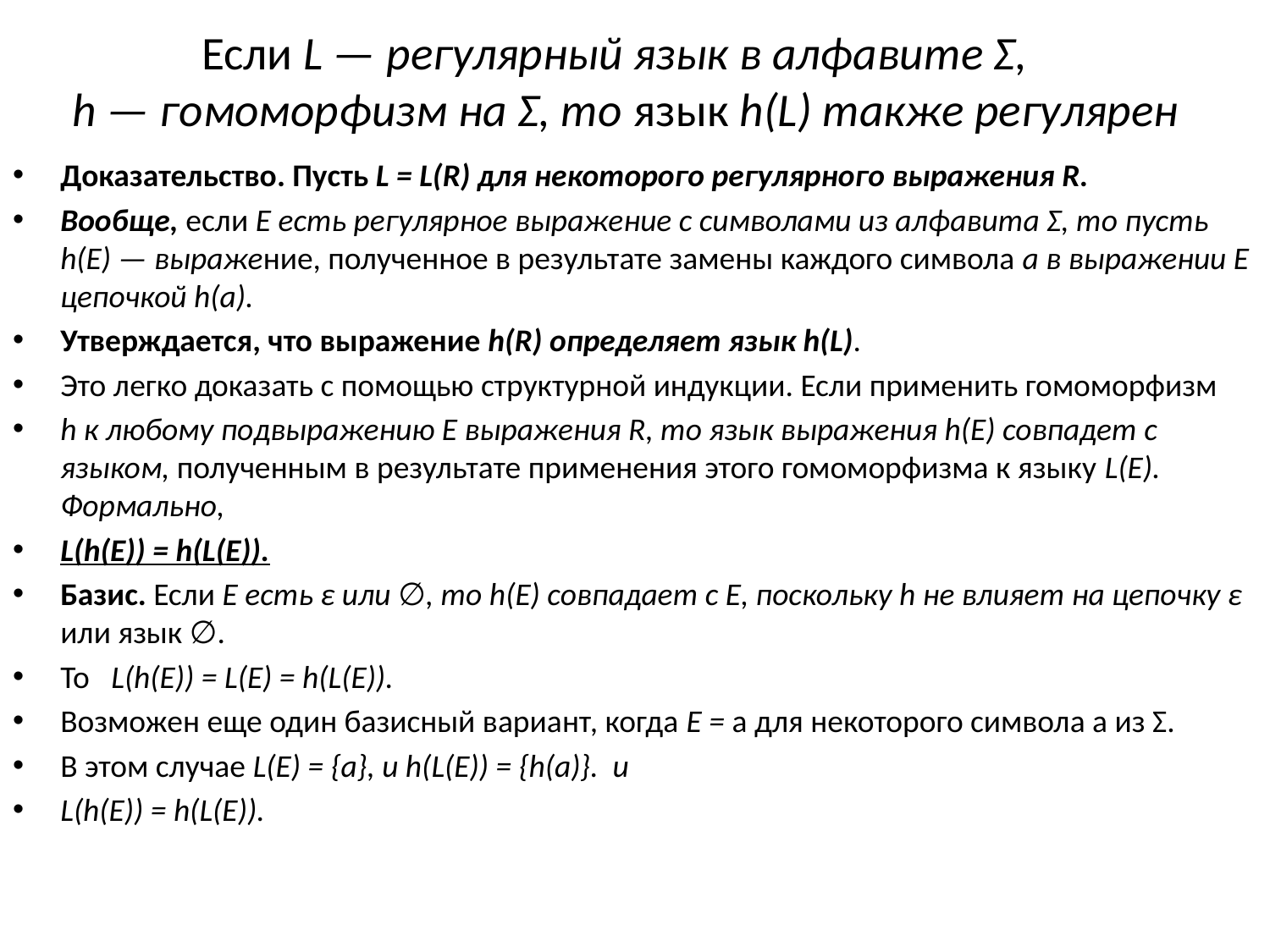

# Если L — регулярный язык в алфавите Σ, h — гомоморфизм на Σ, то язык h(L) также регулярен
Доказательство. Пусть L = L(R) для некоторого регулярного выражения R.
Вообще, если E есть регулярное выражение с символами из алфавита Σ, то пусть h(E) — выражение, полученное в результате замены каждого символа a в выражении E цепочкой h(a).
Утверждается, что выражение h(R) определяет язык h(L).
Это легко доказать с помощью структурной индукции. Если применить гомоморфизм
h к любому подвыражению E выражения R, то язык выражения h(E) совпадет с языком, полученным в результате применения этого гомоморфизма к языку L(E). Формально,
L(h(E)) = h(L(E)).
Базис. Если E есть ε или ∅, то h(E) совпадает с E, поскольку h не влияет на цепочку ε или язык ∅.
То   L(h(E)) = L(E) = h(L(E)).
Возможен еще один базисный вариант, когда E = a для некоторого символа a из Σ.
В этом случае L(E) = {a}, и h(L(E)) = {h(a)}.  и
L(h(E)) = h(L(E)).